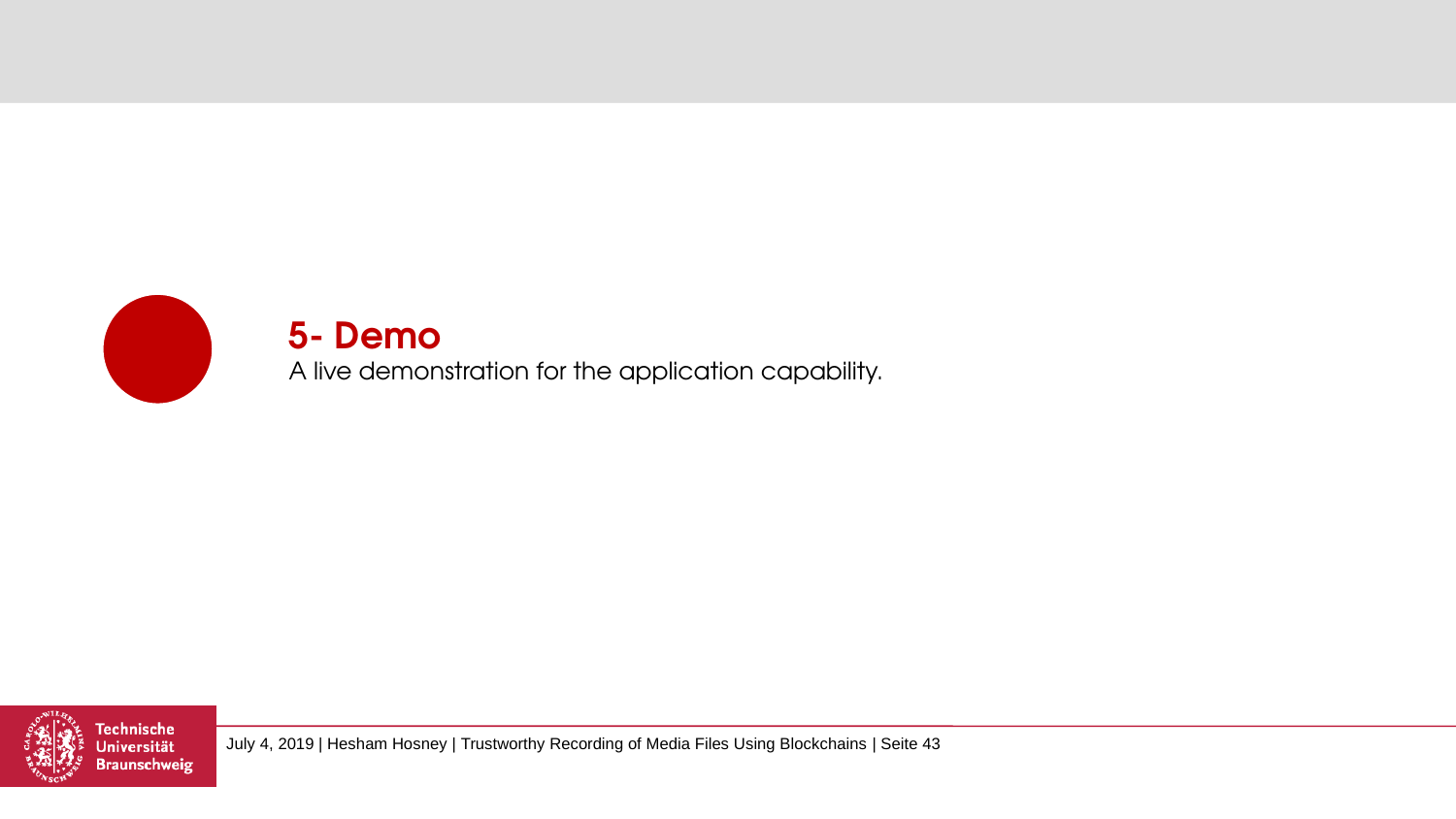

#

5- Demo
A live demonstration for the application capability.